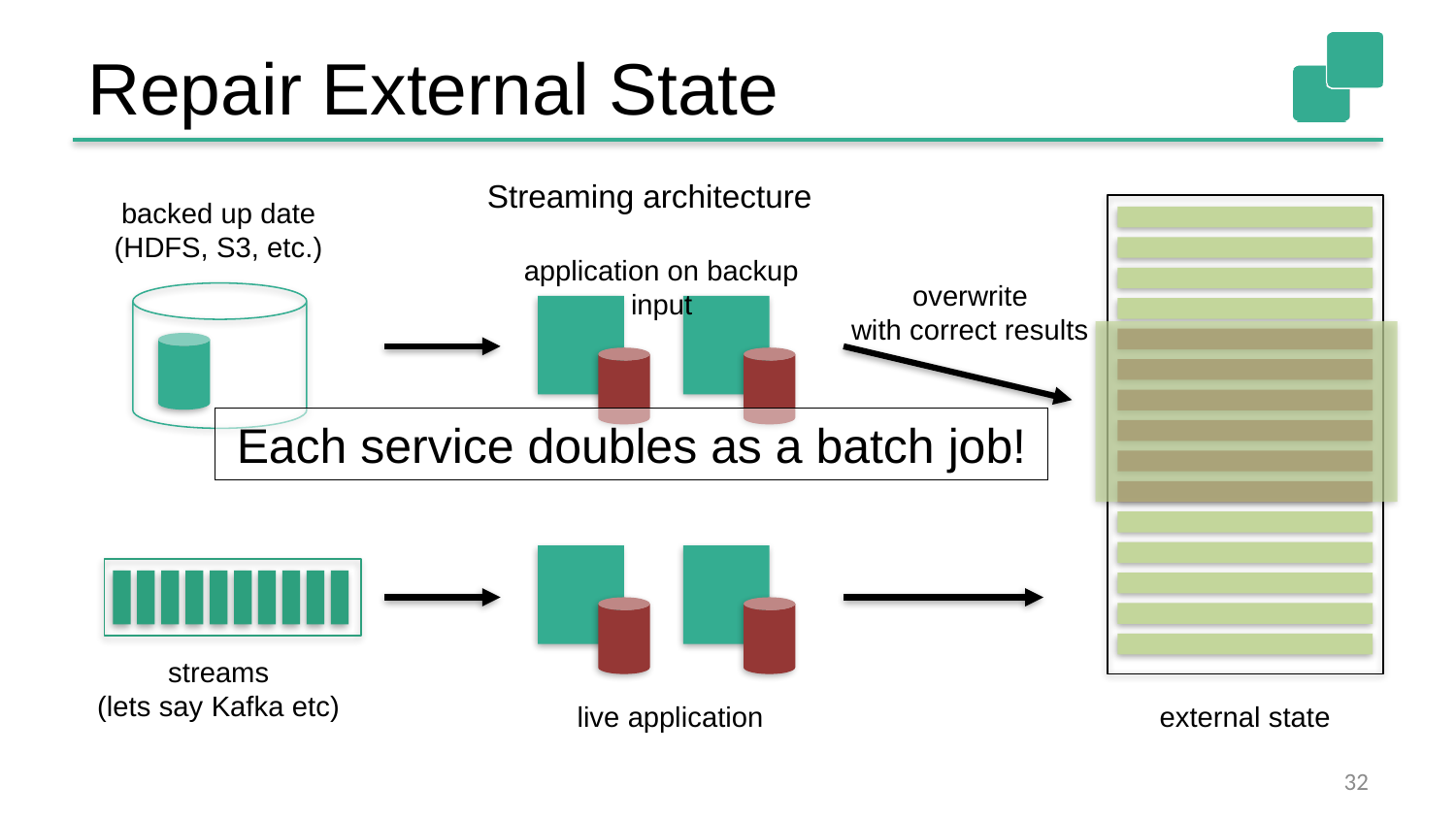

# Repair External State
Streaming architecture
backed up date
(HDFS, S3, etc.)

application on backup input

overwrite
with correct results

Each service doubles as a batch job!

streams
(lets say Kafka etc)
external state
live application
32